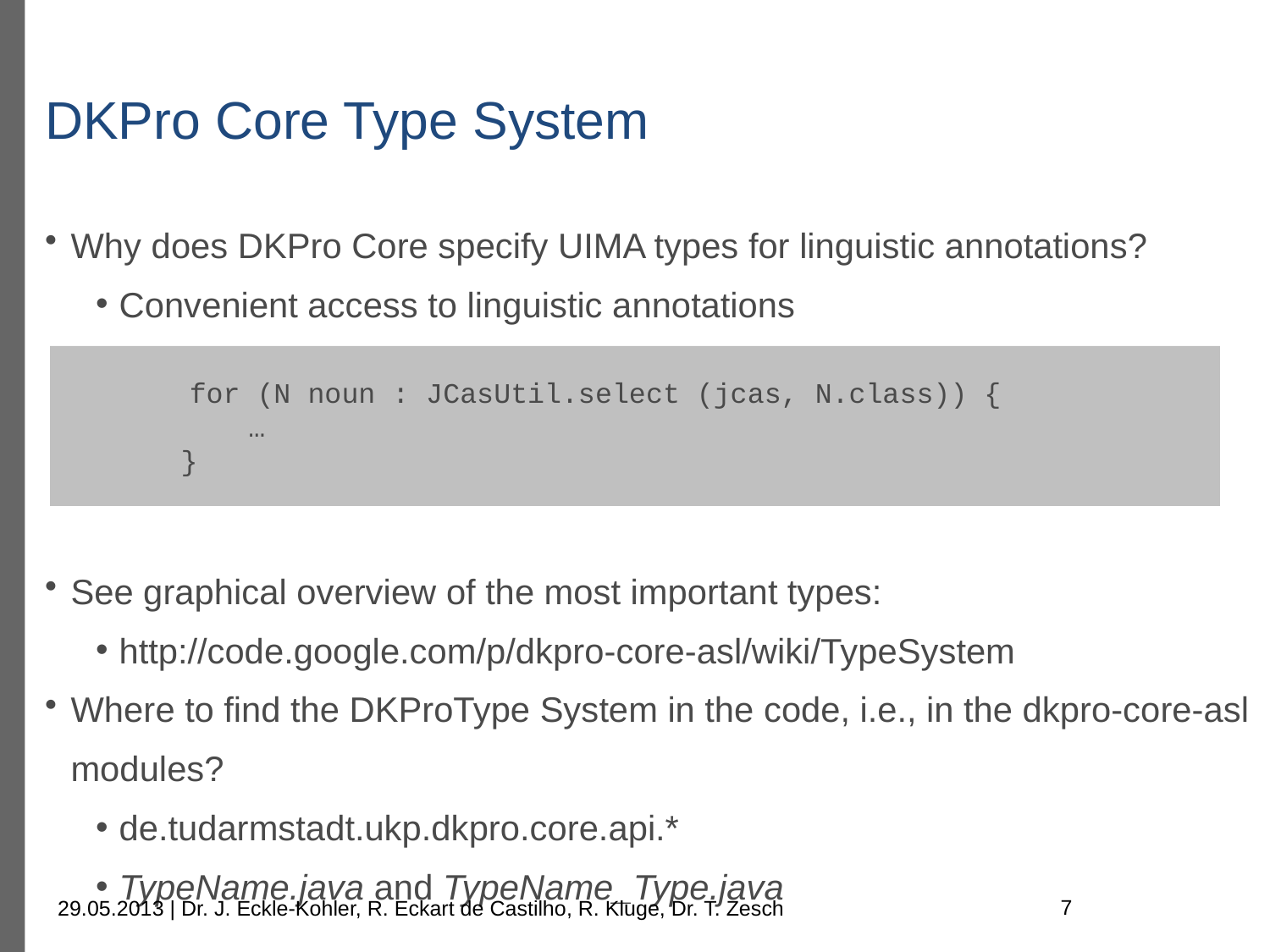

# DKPro Core Type System
Why does DKPro Core specify UIMA types for linguistic annotations?
Convenient access to linguistic annotations

See graphical overview of the most important types:
http://code.google.com/p/dkpro-core-asl/wiki/TypeSystem
Where to find the DKProType System in the code, i.e., in the dkpro-core-asl modules?
de.tudarmstadt.ukp.dkpro.core.api.*
TypeName.java and TypeName_Type.java

	for (N noun : JCasUtil.select (jcas, N.class)) {
           …
       }
7
29.05.2013 | Dr. J. Eckle-Kohler, R. Eckart de Castilho, R. Kluge, Dr. T. Zesch